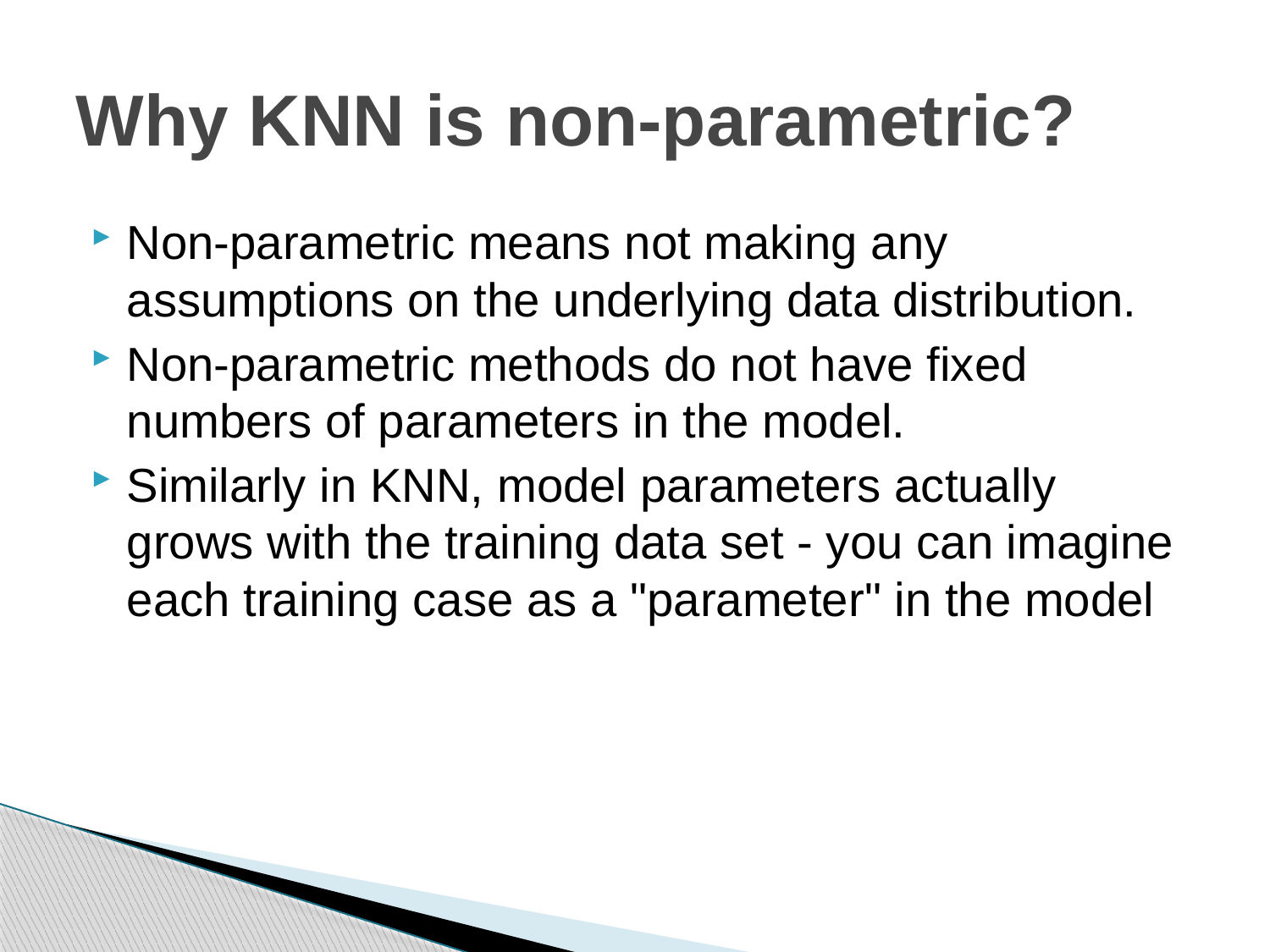

# Why KNN is non-parametric?
Non-parametric means not making any assumptions on the underlying data distribution.
Non-parametric methods do not have fixed numbers of parameters in the model.
Similarly in KNN, model parameters actually grows with the training data set - you can imagine each training case as a "parameter" in the model